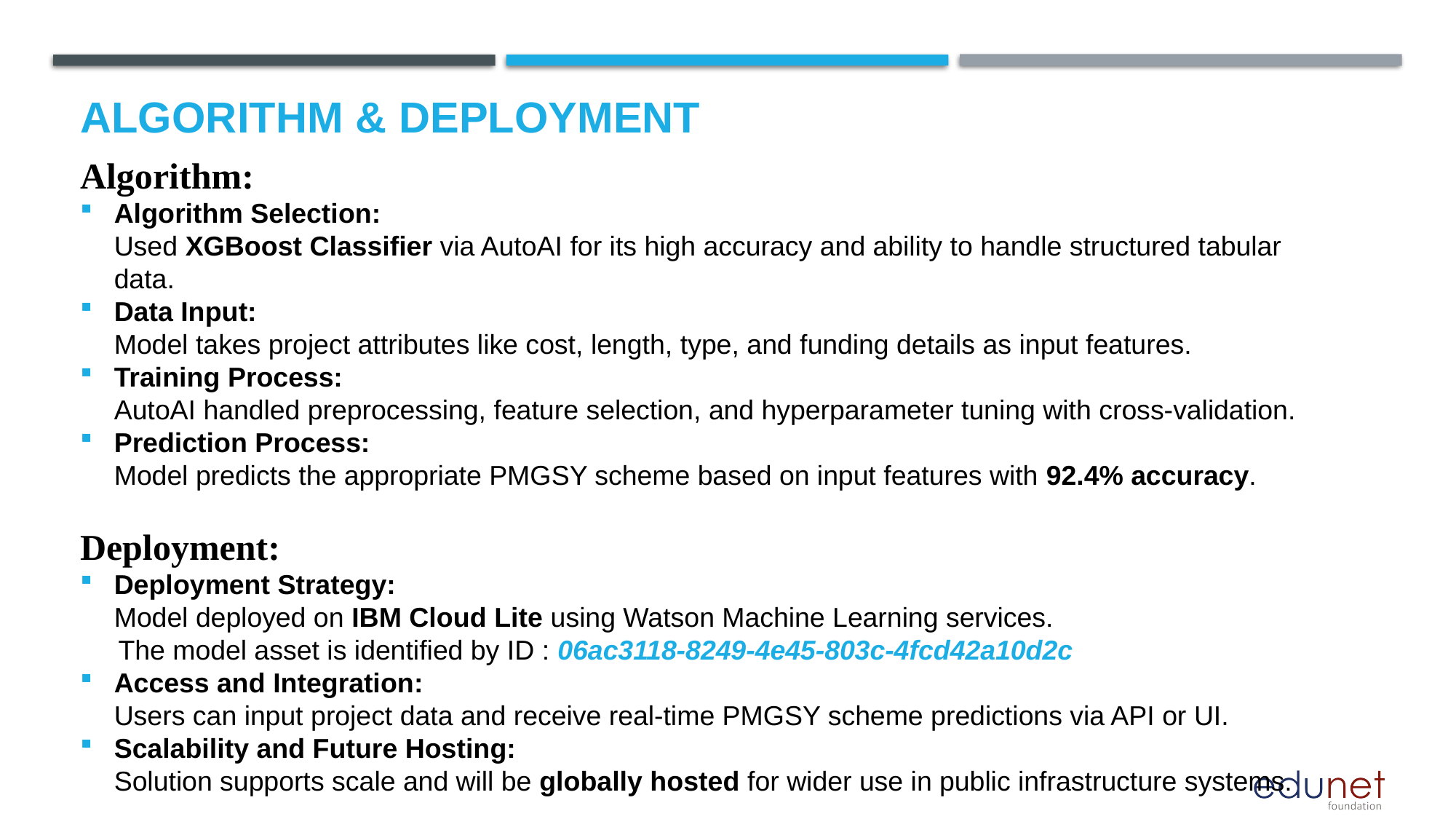

# Algorithm & Deployment
Algorithm:
Algorithm Selection:
Used XGBoost Classifier via AutoAI for its high accuracy and ability to handle structured tabular data.
Data Input:
Model takes project attributes like cost, length, type, and funding details as input features.
Training Process:
AutoAI handled preprocessing, feature selection, and hyperparameter tuning with cross-validation.
Prediction Process:
Model predicts the appropriate PMGSY scheme based on input features with 92.4% accuracy.

Deployment:
Deployment Strategy:
Model deployed on IBM Cloud Lite using Watson Machine Learning services.
     The model asset is identified by ID : 06ac3118-8249-4e45-803c-4fcd42a10d2c
Access and Integration:
Users can input project data and receive real-time PMGSY scheme predictions via API or UI.
Scalability and Future Hosting:
Solution supports scale and will be globally hosted for wider use in public infrastructure systems.